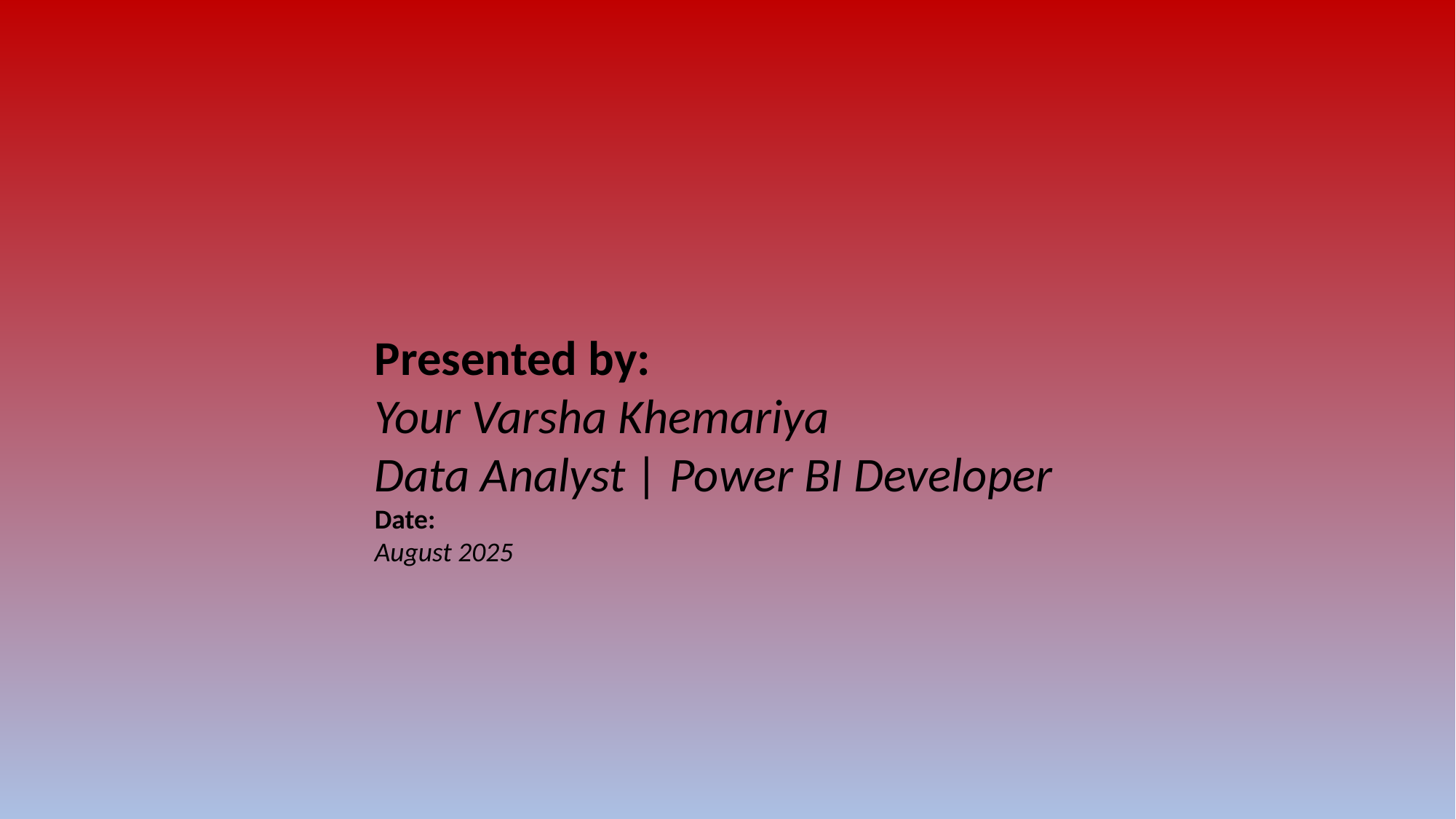

Presented by:
Your Varsha Khemariya
Data Analyst | Power BI Developer
Date:
August 2025